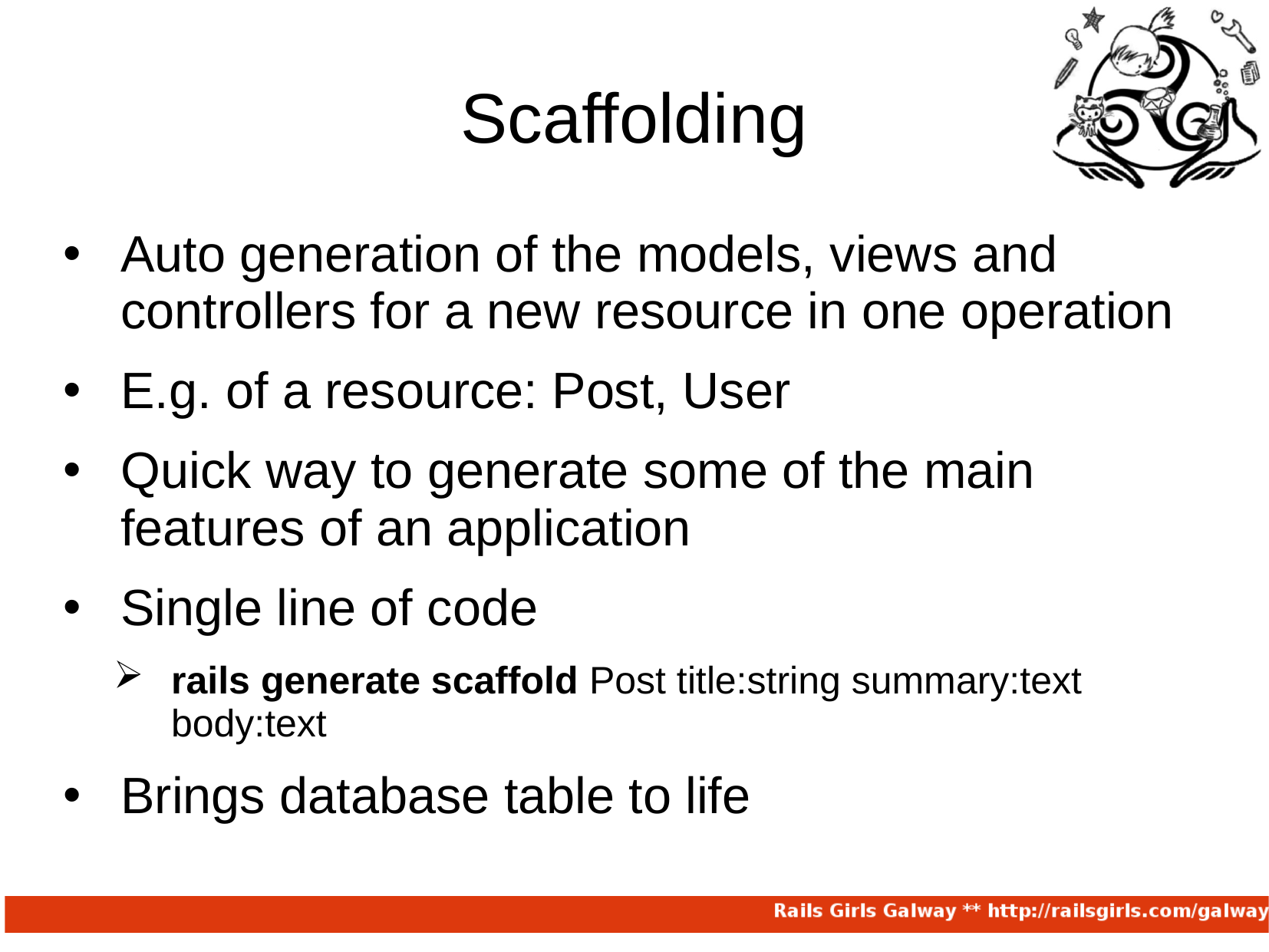

# Scaffolding
Auto generation of the models, views and controllers for a new resource in one operation
E.g. of a resource: Post, User
Quick way to generate some of the main features of an application
Single line of code
rails generate scaffold Post title:string summary:text body:text
Brings database table to life